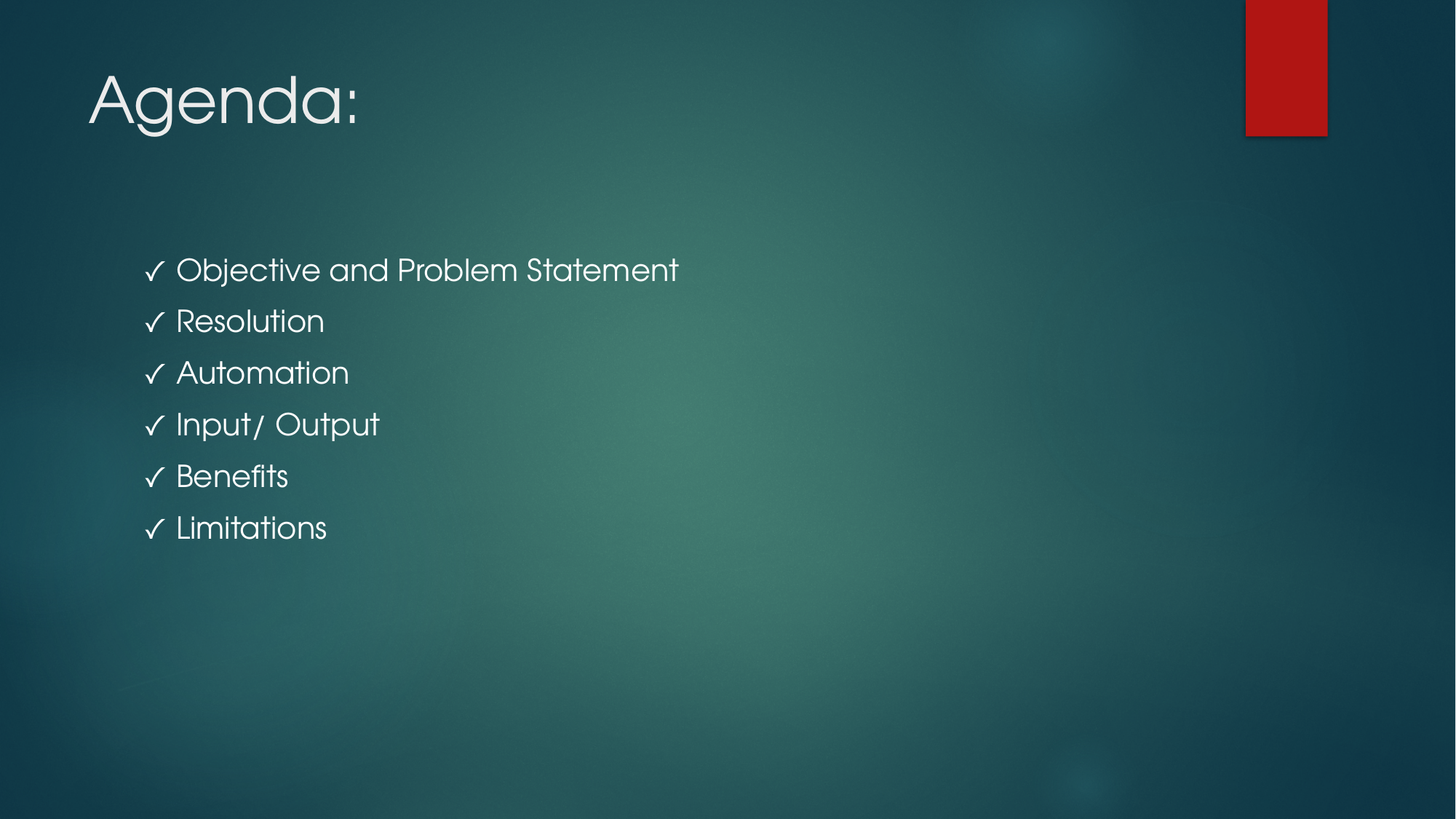

# Agenda:
✓ Objective and Problem Statement
✓ Resolution
✓ Automation
✓ Input/ Output
✓ Benefits
✓ Limitations